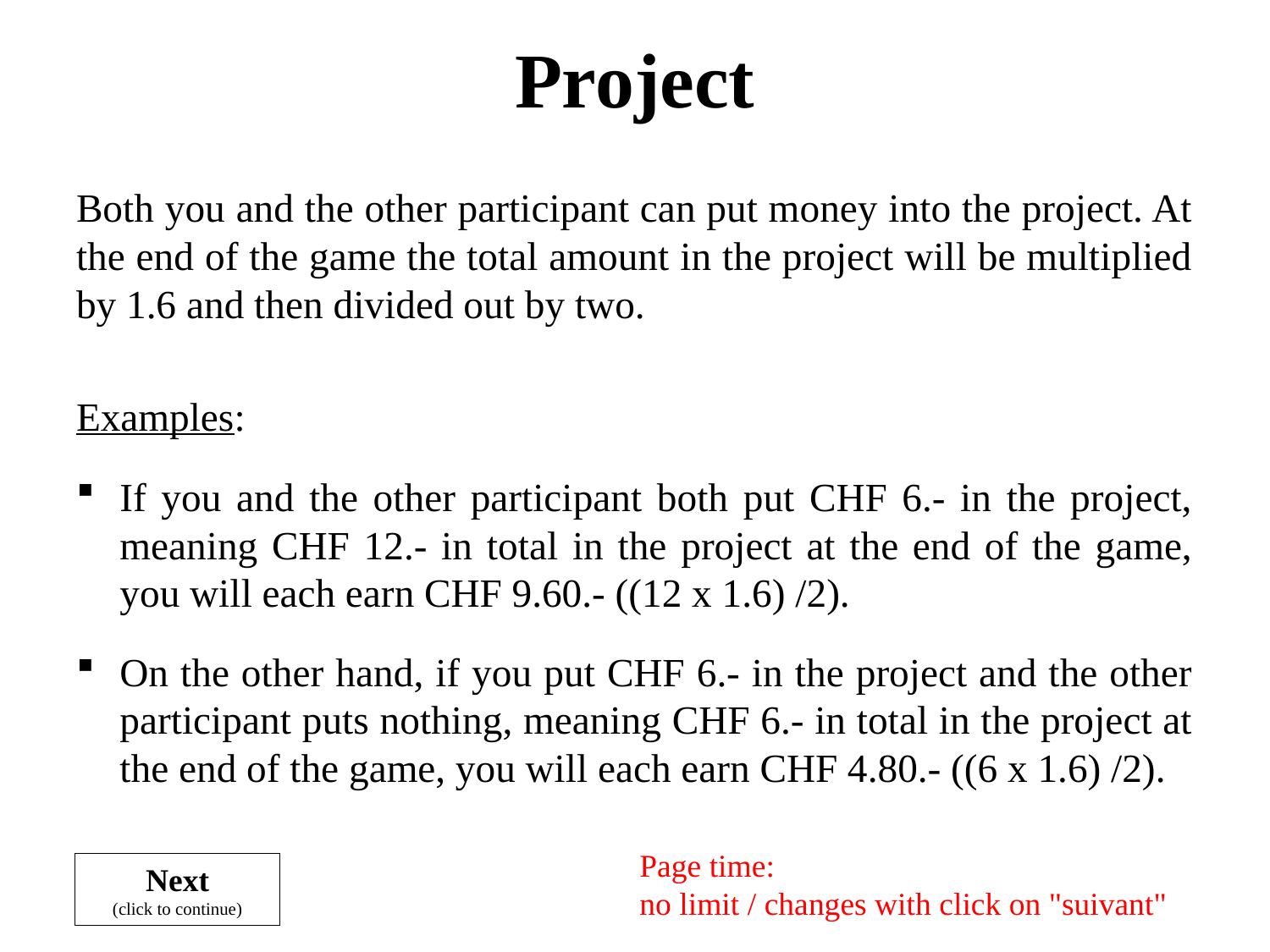

# Project
Both you and the other participant can put money into the project. At the end of the game the total amount in the project will be multiplied by 1.6 and then divided out by two.

Examples:

If you and the other participant both put CHF 6.- in the project, meaning CHF 12.- in total in the project at the end of the game, you will each earn CHF 9.60.- ((12 x 1.6) /2).

On the other hand, if you put CHF 6.- in the project and the other participant puts nothing, meaning CHF 6.- in total in the project at the end of the game, you will each earn CHF 4.80.- ((6 x 1.6) /2).
Page time:
no limit / changes with click on "suivant"
Next
(click to continue)